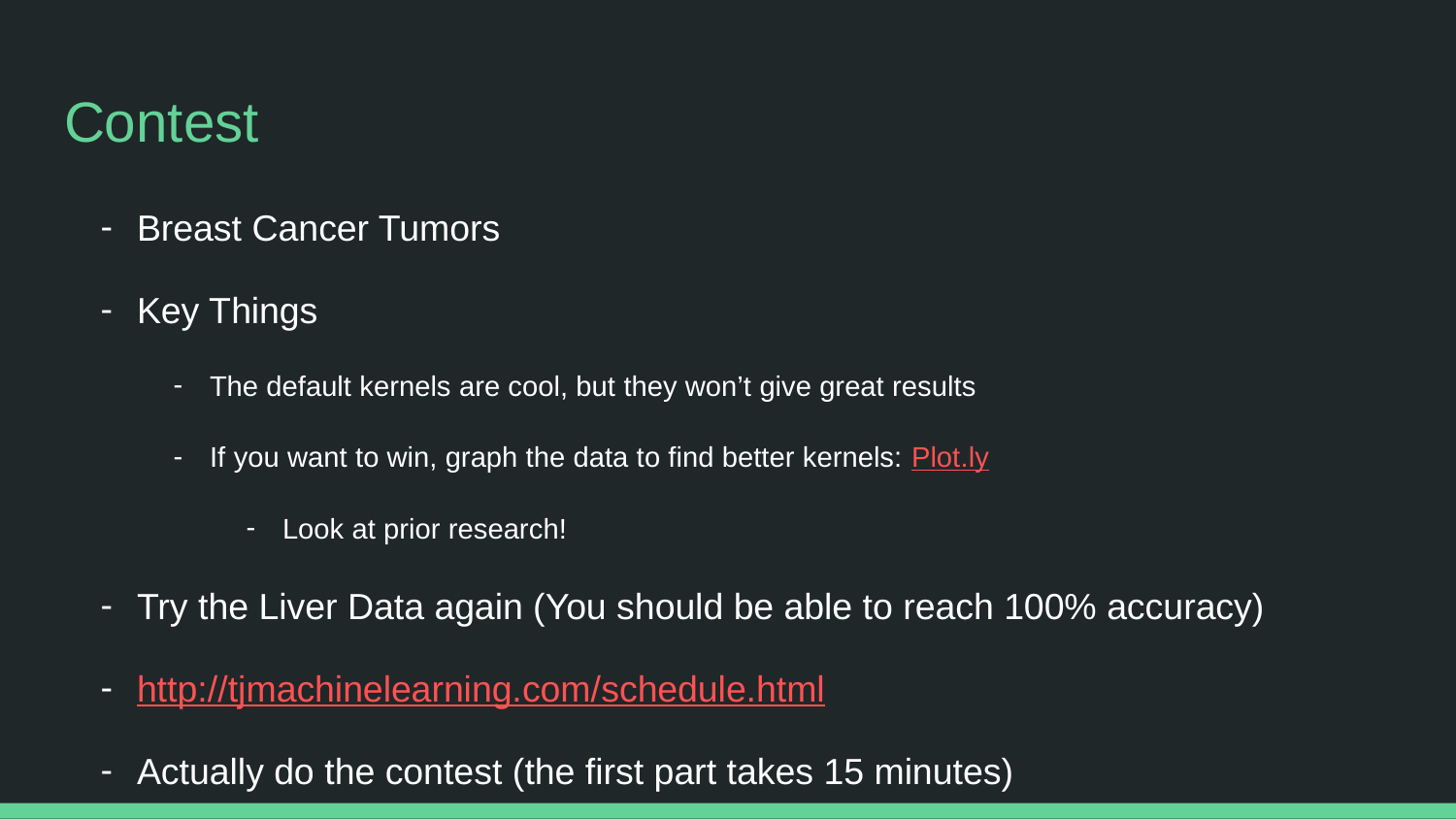

# Contest
Breast Cancer Tumors
Key Things
The default kernels are cool, but they won’t give great results
If you want to win, graph the data to find better kernels: Plot.ly
Look at prior research!
Try the Liver Data again (You should be able to reach 100% accuracy)
http://tjmachinelearning.com/schedule.html
Actually do the contest (the first part takes 15 minutes)